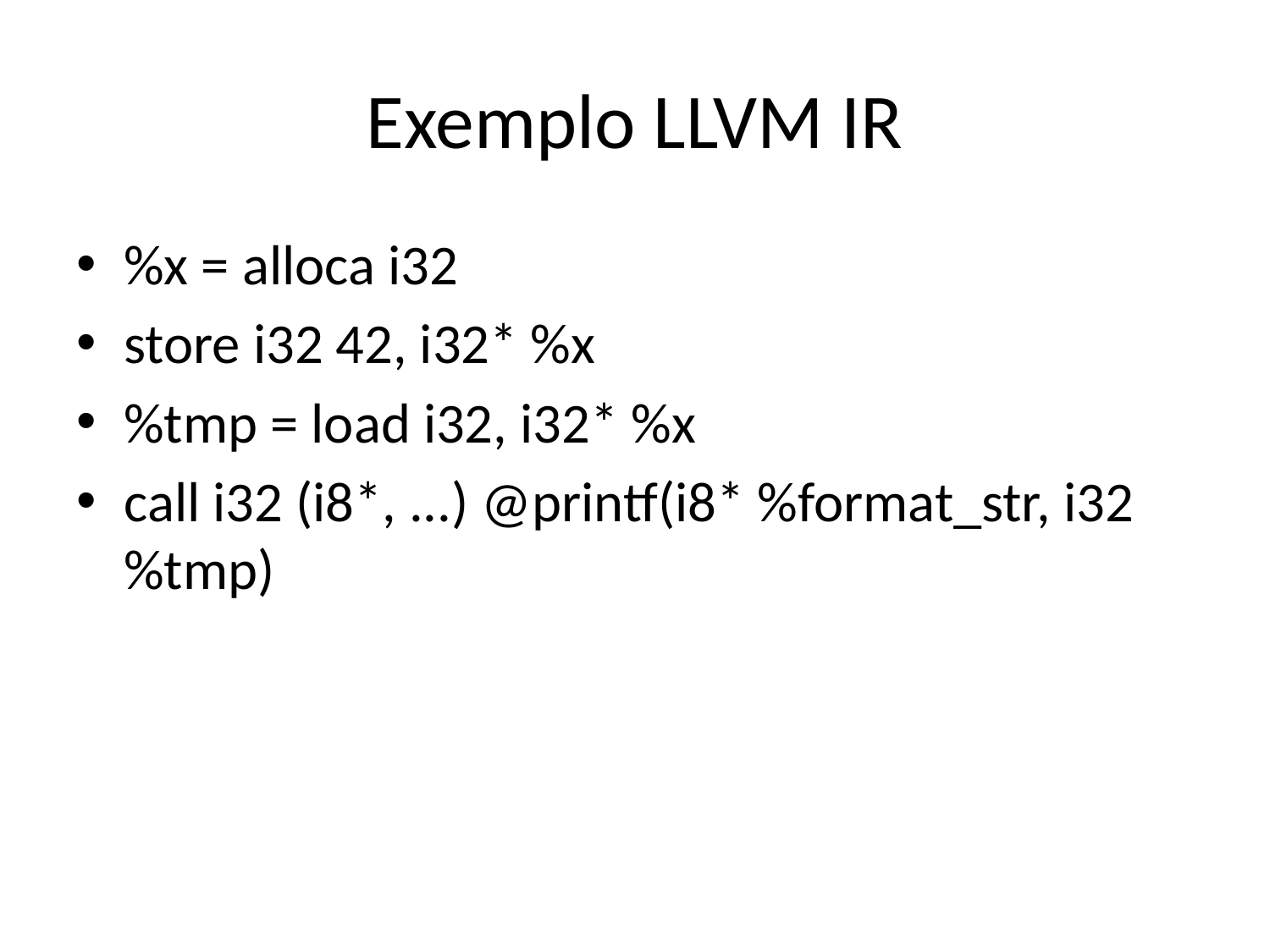

# Exemplo LLVM IR
%x = alloca i32
store i32 42, i32* %x
%tmp = load i32, i32* %x
call i32 (i8*, ...) @printf(i8* %format_str, i32 %tmp)